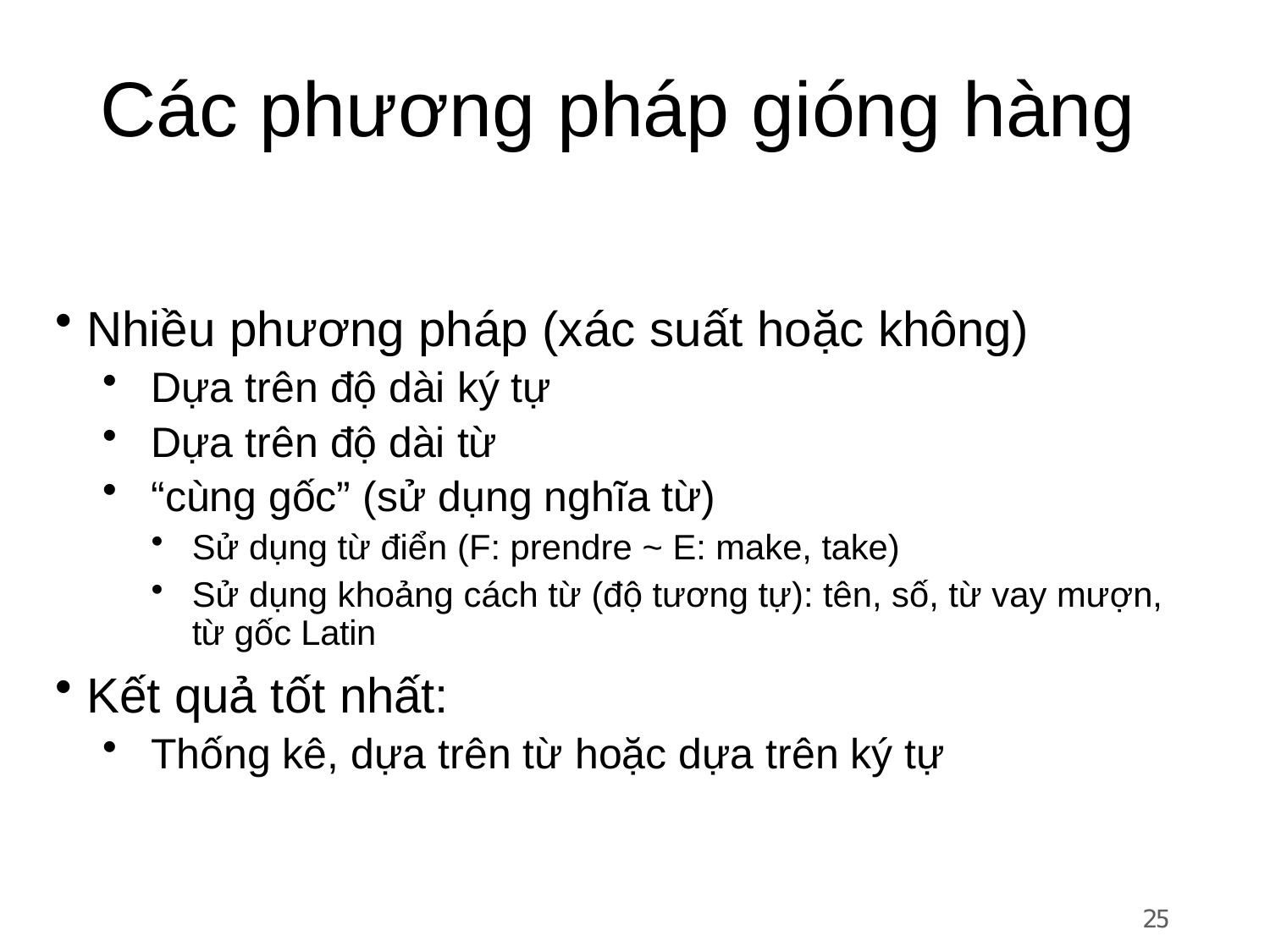

# Các phương pháp gióng hàng
Nhiều phương pháp (xác suất hoặc không)
Dựa trên độ dài ký tự
Dựa trên độ dài từ
“cùng gốc” (sử dụng nghĩa từ)
Sử dụng từ điển (F: prendre ~ E: make, take)
Sử dụng khoảng cách từ (độ tương tự): tên, số, từ vay mượn, từ gốc Latin
Kết quả tốt nhất:
Thống kê, dựa trên từ hoặc dựa trên ký tự
25